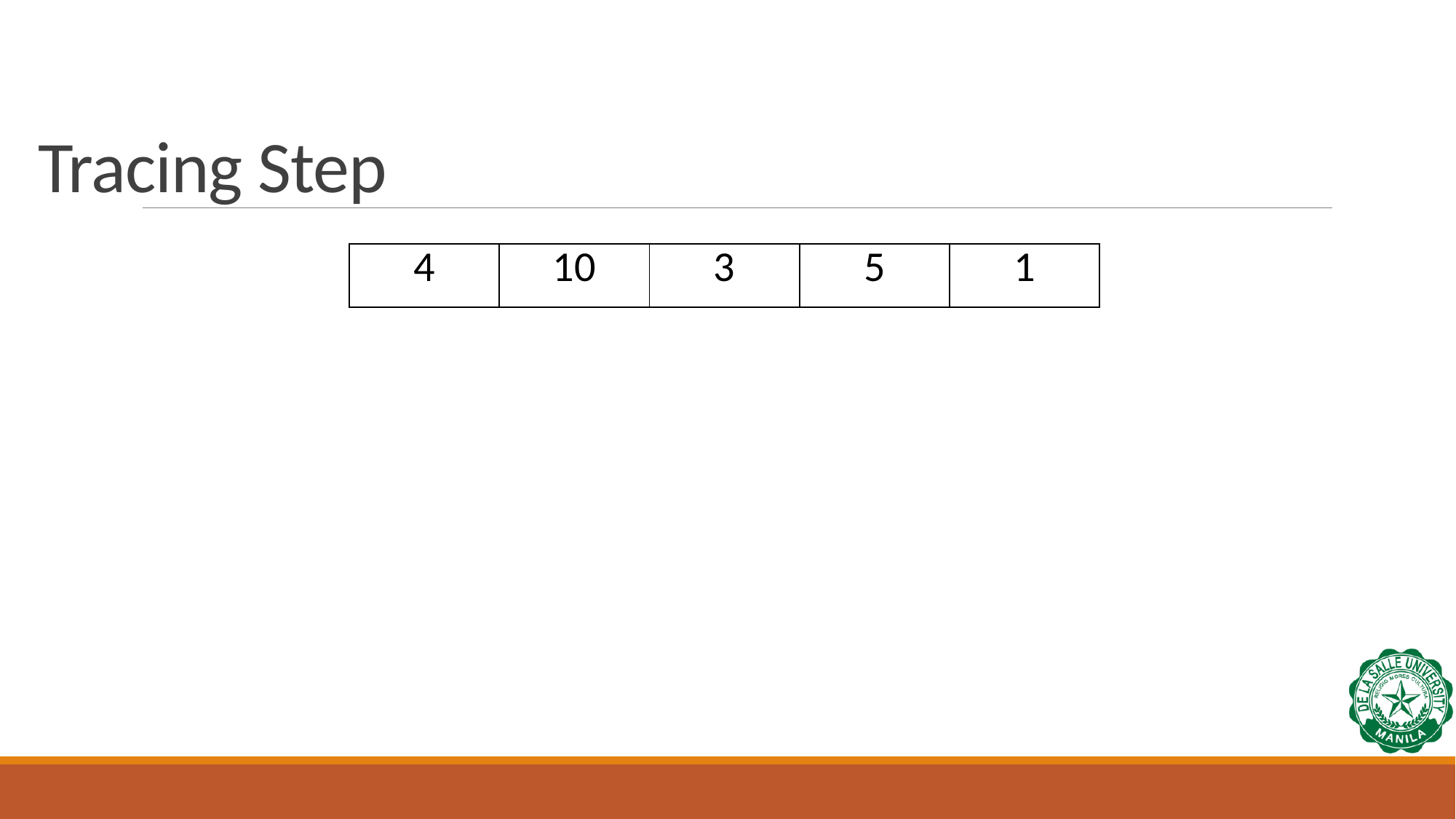

# Tracing Step
| 4 | 10 | 3 | 5 | 1 |
| --- | --- | --- | --- | --- |